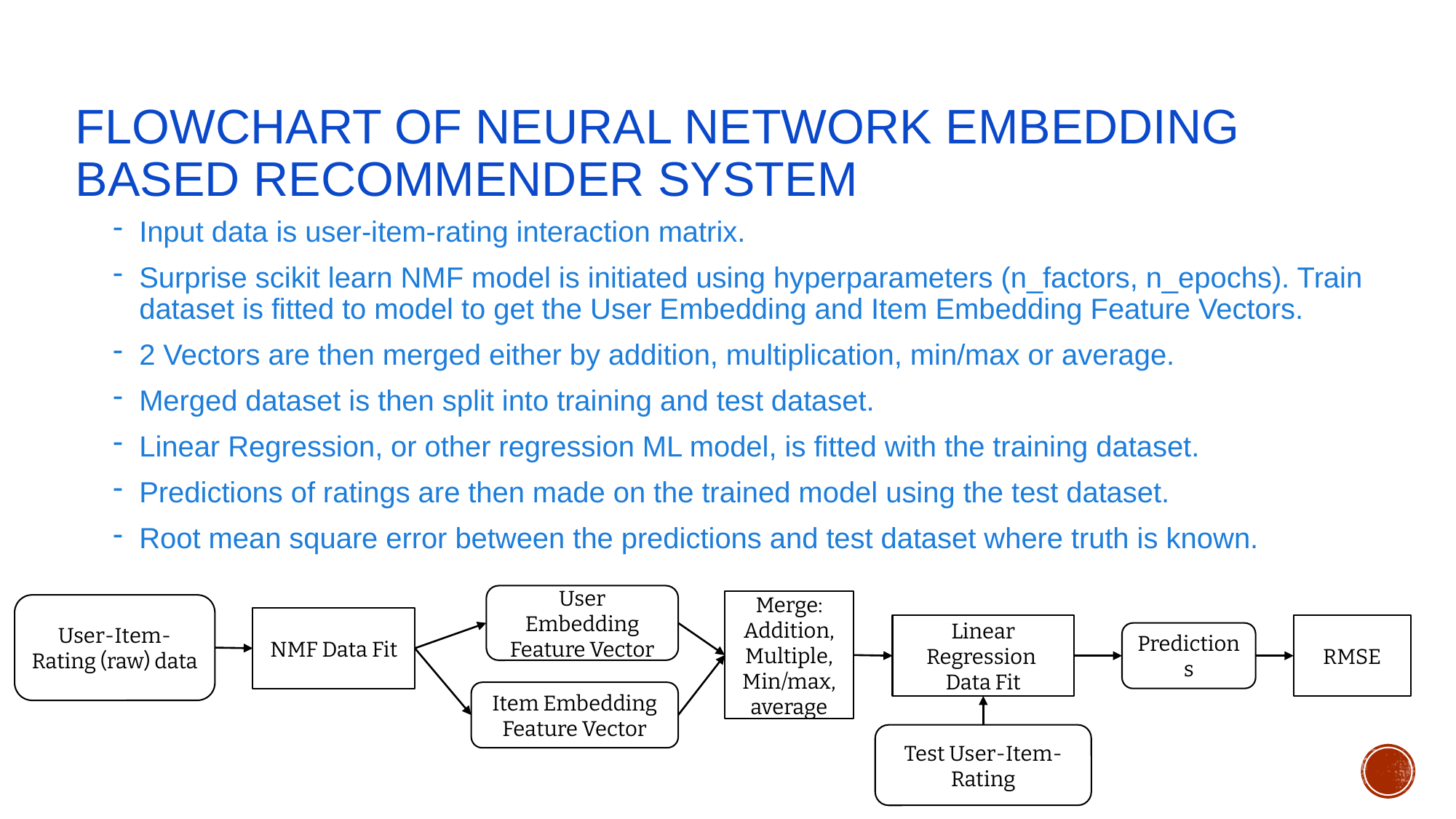

# Flowchart of Neural Network Embedding based recommender system
Input data is user-item-rating interaction matrix.
Surprise scikit learn NMF model is initiated using hyperparameters (n_factors, n_epochs). Train dataset is fitted to model to get the User Embedding and Item Embedding Feature Vectors.
2 Vectors are then merged either by addition, multiplication, min/max or average.
Merged dataset is then split into training and test dataset.
Linear Regression, or other regression ML model, is fitted with the training dataset.
Predictions of ratings are then made on the trained model using the test dataset.
Root mean square error between the predictions and test dataset where truth is known.
User Embedding Feature Vector
Merge:
Addition,
Multiple,
Min/max,
average
User-Item-Rating (raw) data
NMF Data Fit
Linear Regression
Data Fit
RMSE
Predictions
Item Embedding Feature Vector
Test User-Item-Rating